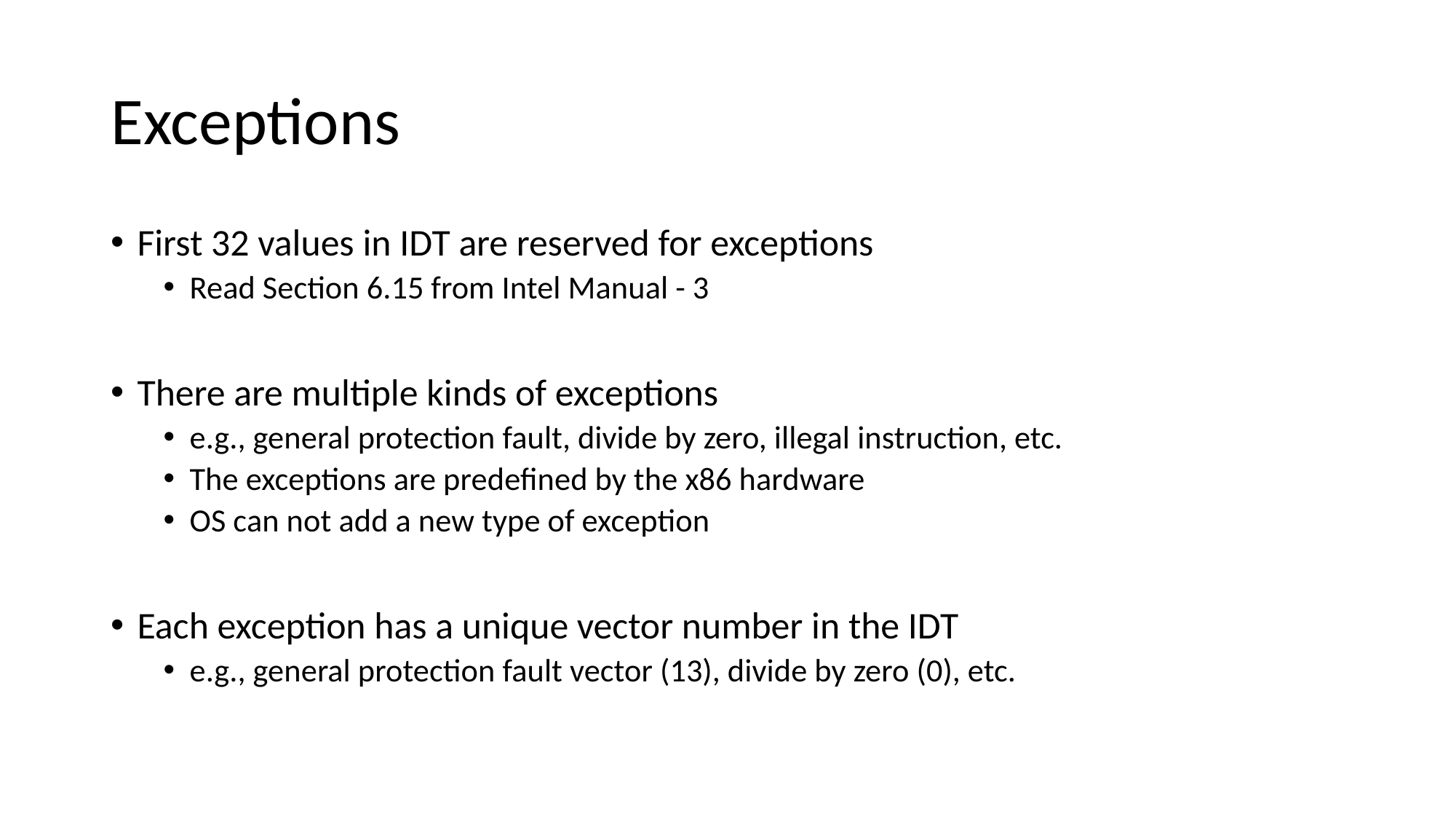

# Exceptions
First 32 values in IDT are reserved for exceptions
Read Section 6.15 from Intel Manual - 3

There are multiple kinds of exceptions
e.g., general protection fault, divide by zero, illegal instruction, etc.
The exceptions are predefined by the x86 hardware
OS can not add a new type of exception

Each exception has a unique vector number in the IDT
e.g., general protection fault vector (13), divide by zero (0), etc.